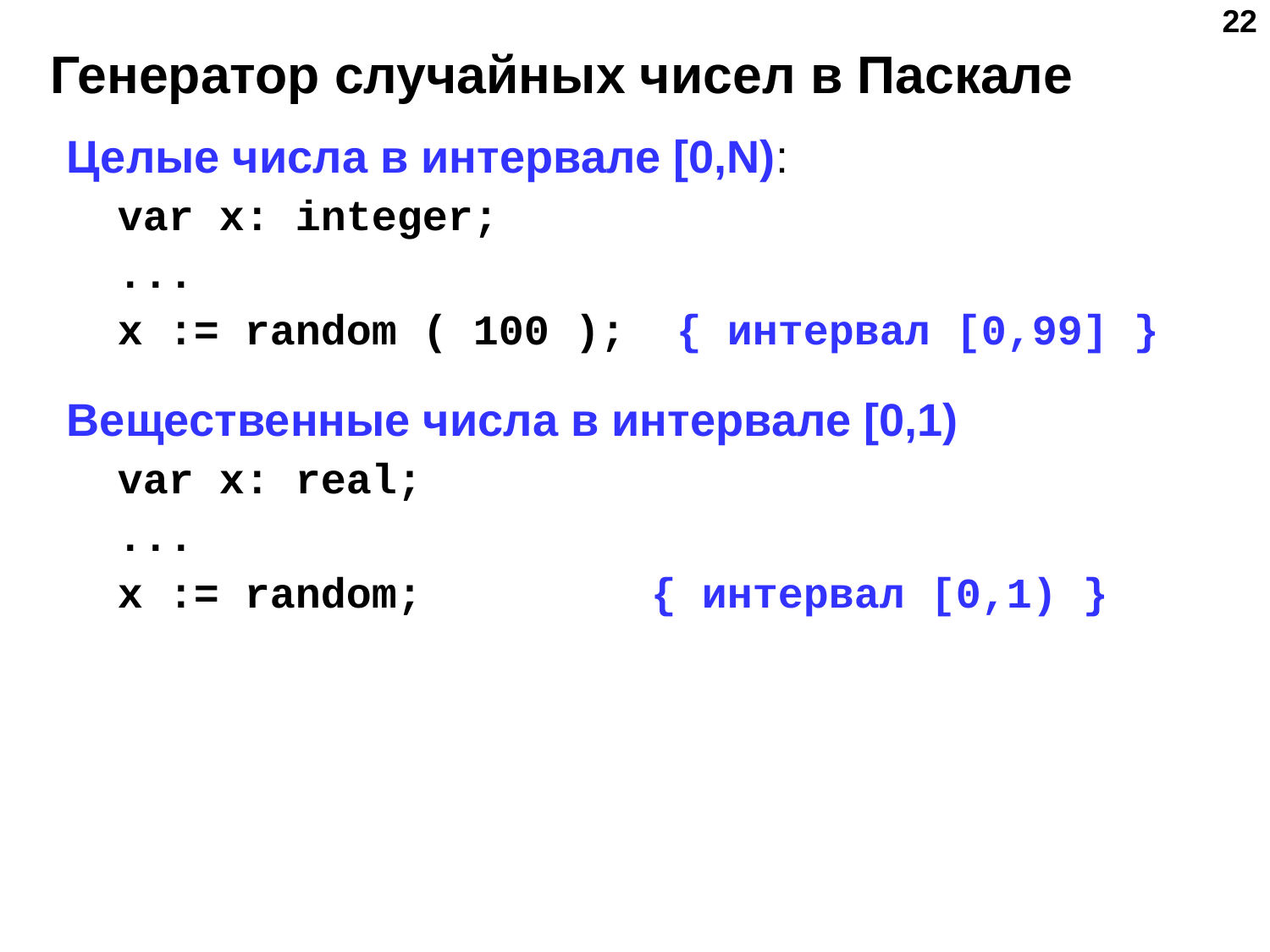

22
# Генератор случайных чисел в Паскале
Целые числа в интервале [0,N):
  var x: integer;
  ...
  x := random ( 100 );  { интервал [0,99] }
Вещественные числа в интервале [0,1)
  var x: real;
  ...
  x := random;         { интервал [0,1) }